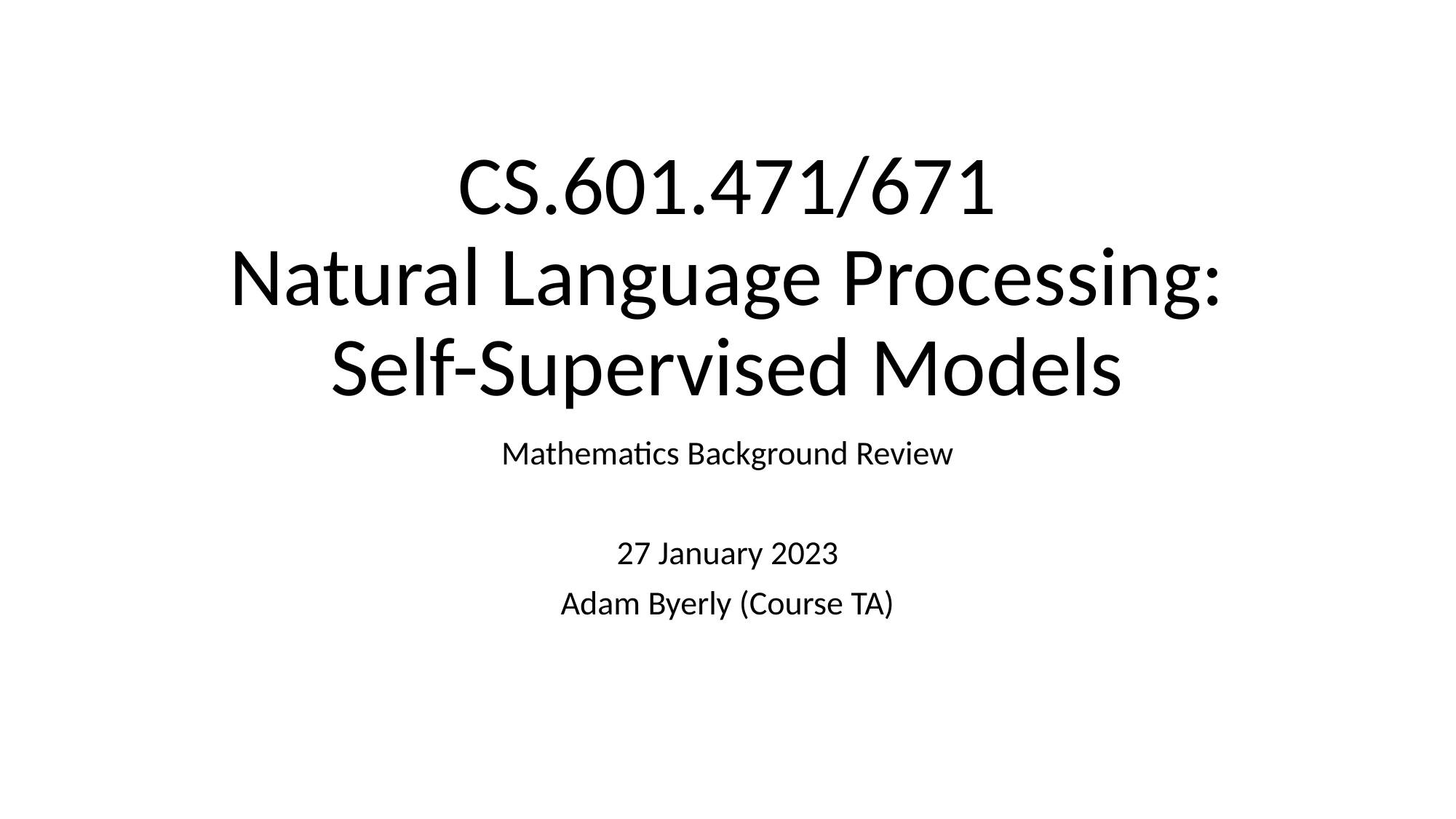

# CS.601.471/671 Natural Language Processing: Self-Supervised Models
Mathematics Background Review

27 January 2023
Adam Byerly (Course TA)